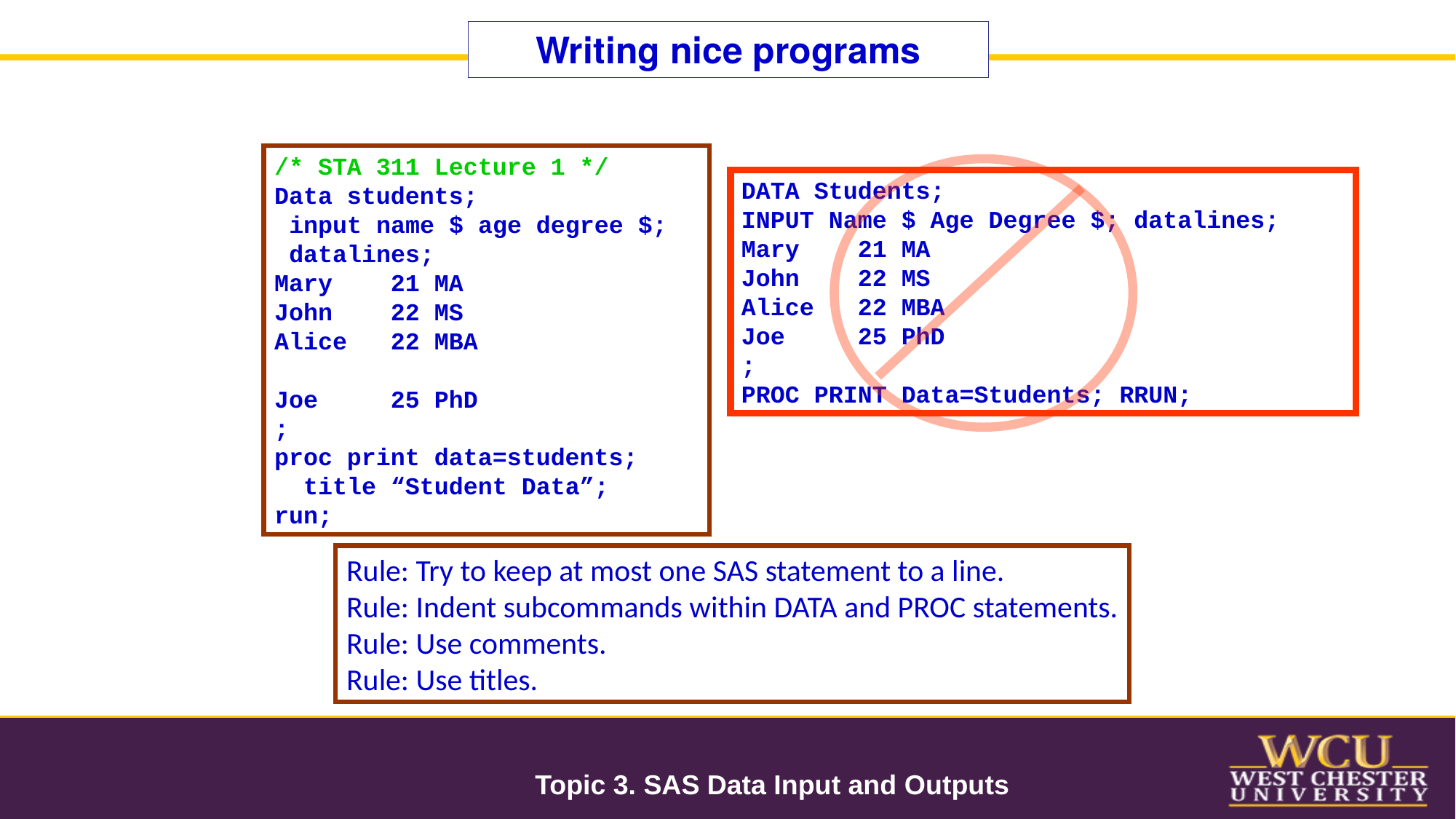

# Writing nice programs
/* STA 311 Lecture 1 */
Data students;
 input name $ age degree $;
 datalines;
Mary    21 MA
John    22 MS
Alice   22 MBA
Joe     25 PhD
;
proc print data=students;
  title “Student Data”;
run;

DATA Students;
INPUT Name $ Age Degree $; datalines;
Mary    21 MA
John    22 MS
Alice   22 MBA
Joe     25 PhD
;
PROC PRINT Data=Students; RRUN;
Rule: Try to keep at most one SAS statement to a line.
Rule: Indent subcommands within DATA and PROC statements.
Rule: Use comments.
Rule: Use titles.